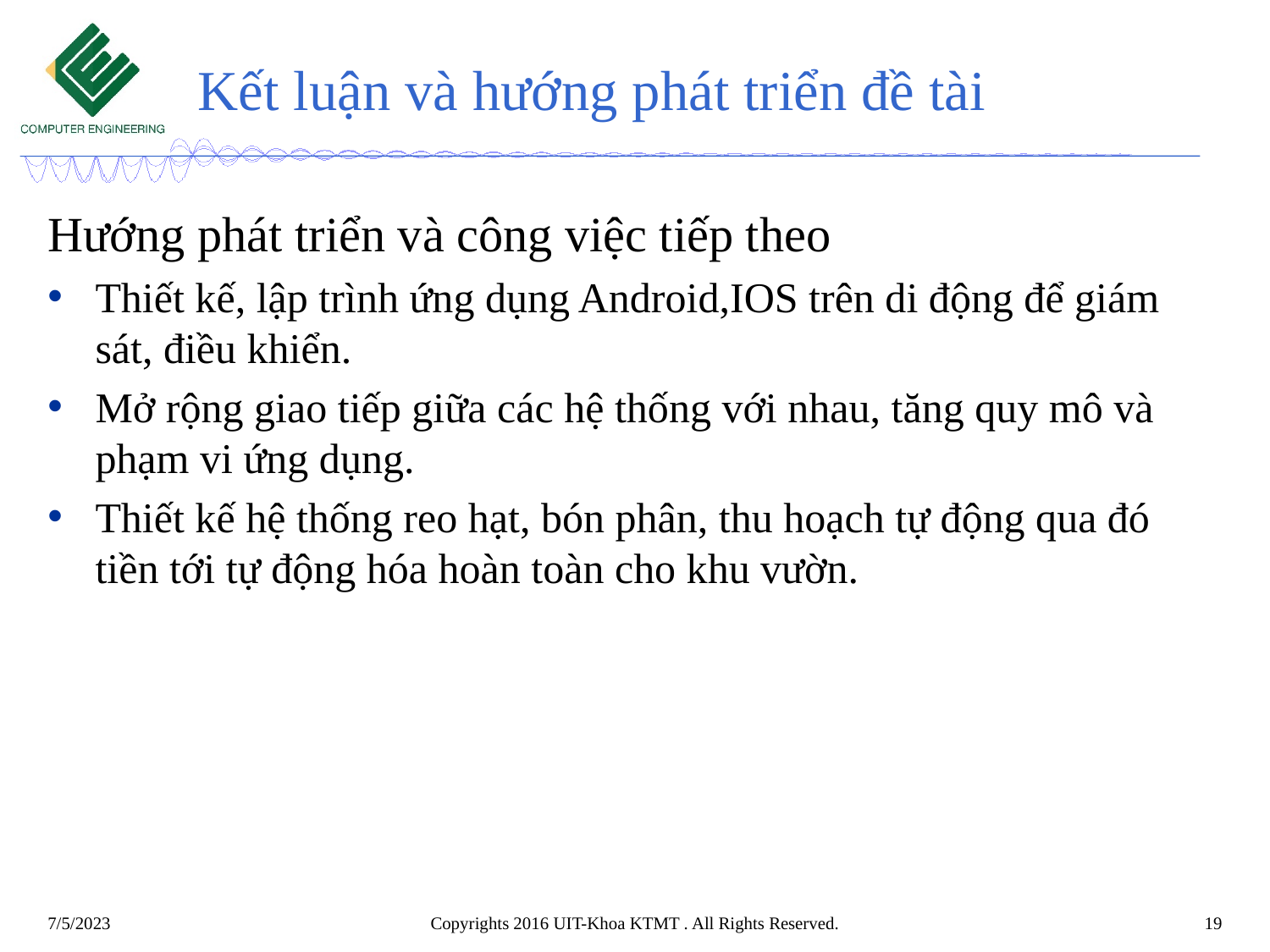

# Kết luận và hướng phát triển đề tài
Hướng phát triển và công việc tiếp theo
Thiết kế, lập trình ứng dụng Android,IOS trên di động để giám sát, điều khiển.
Mở rộng giao tiếp giữa các hệ thống với nhau, tăng quy mô và phạm vi ứng dụng.
Thiết kế hệ thống reo hạt, bón phân, thu hoạch tự động qua đó tiền tới tự động hóa hoàn toàn cho khu vườn.

Copyrights 2016 UIT-Khoa KTMT . All Rights Reserved.
19
7/5/2023